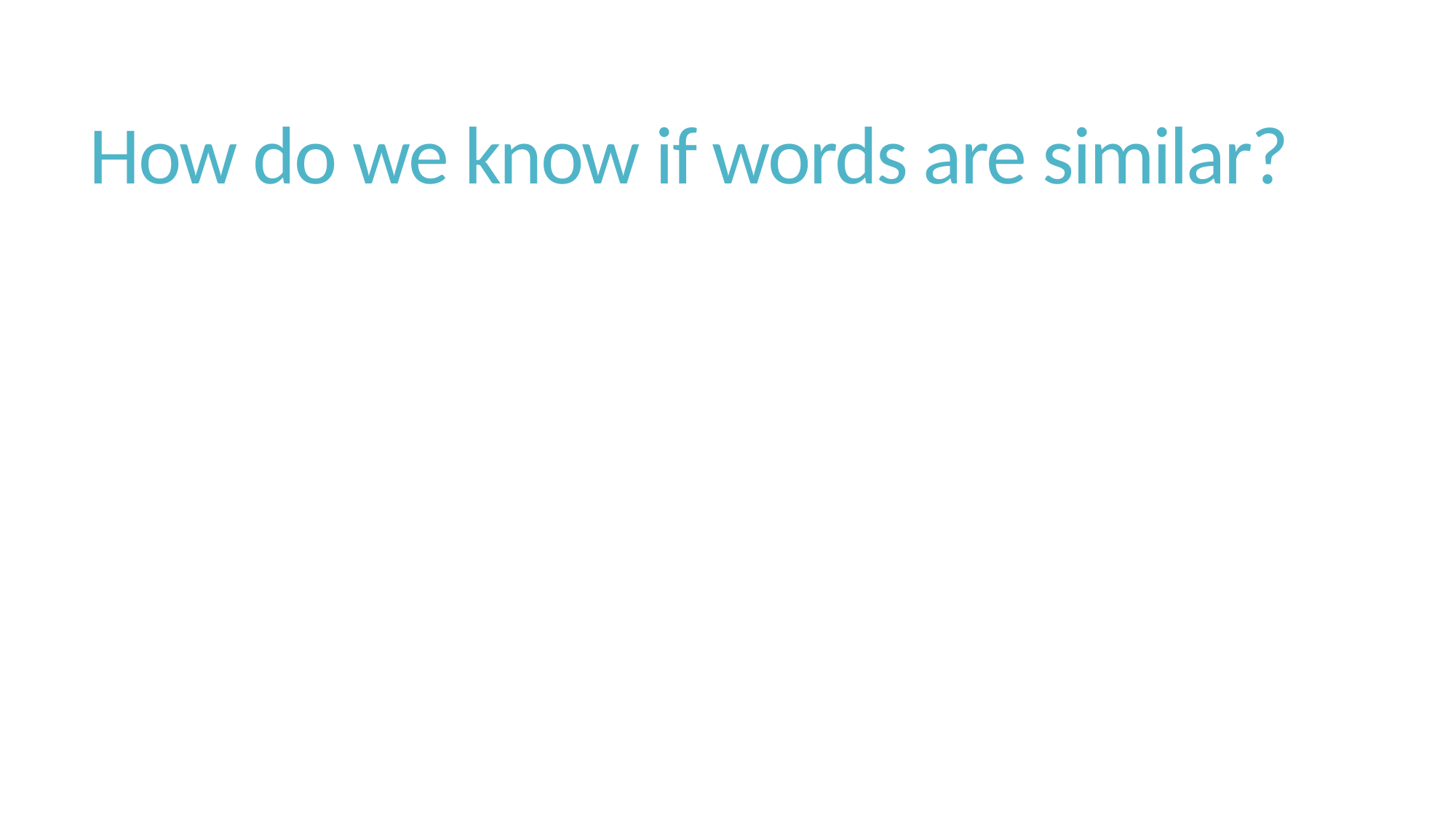

# How do we know if words are similar?